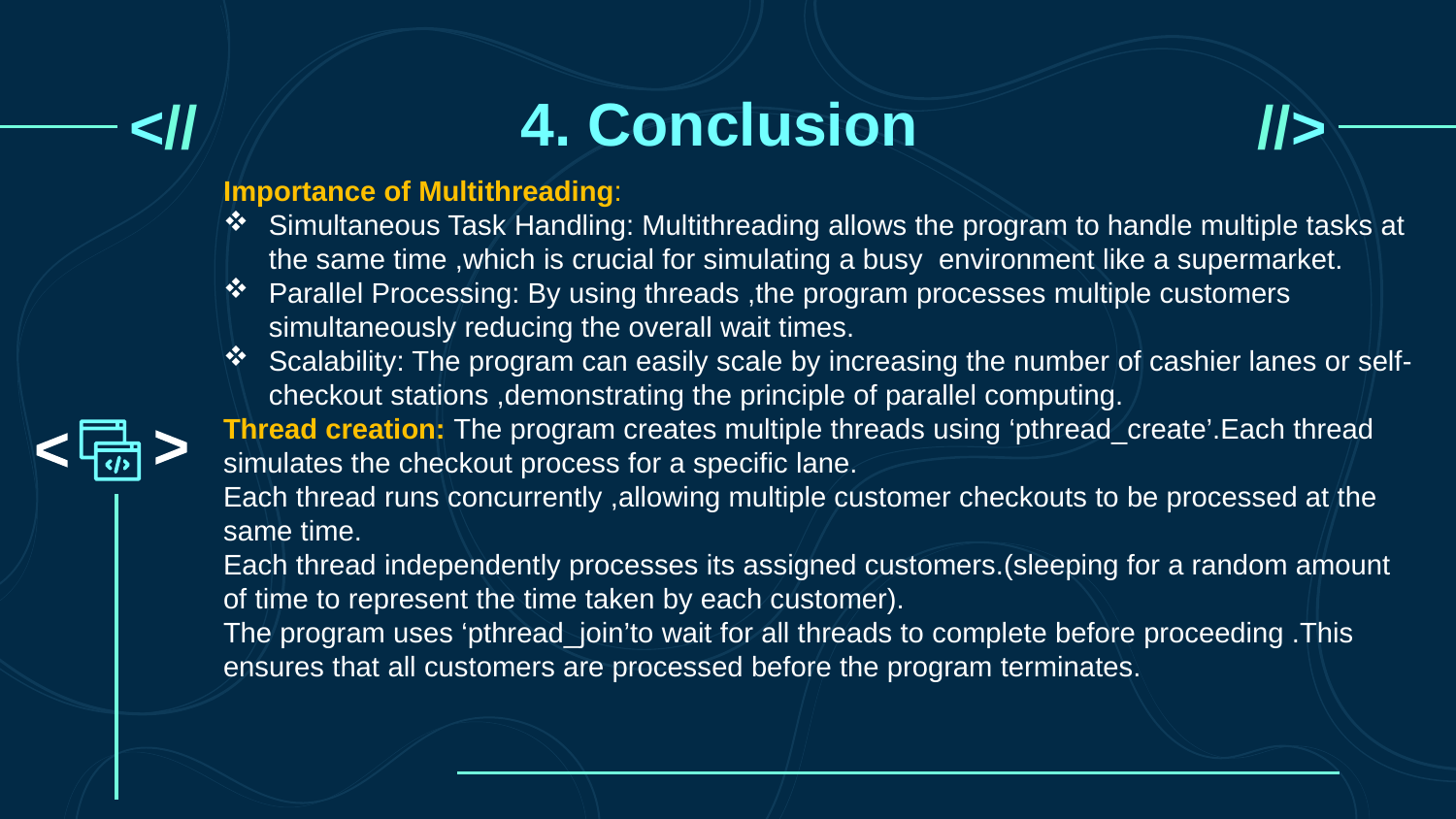

# 4. Conclusion
<//
//>
Importance of Multithreading:
Simultaneous Task Handling: Multithreading allows the program to handle multiple tasks at the same time ,which is crucial for simulating a busy  environment like a supermarket.
Parallel Processing: By using threads ,the program processes multiple customers simultaneously reducing the overall wait times.
Scalability: The program can easily scale by increasing the number of cashier lanes or self-checkout stations ,demonstrating the principle of parallel computing.
Thread creation: The program creates multiple threads using ‘pthread_create’.Each thread simulates the checkout process for a specific lane.
Each thread runs concurrently ,allowing multiple customer checkouts to be processed at the same time.
Each thread independently processes its assigned customers.(sleeping for a random amount of time to represent the time taken by each customer).
The program uses ‘pthread_join’to wait for all threads to complete before proceeding .This ensures that all customers are processed before the program terminates.

<
<